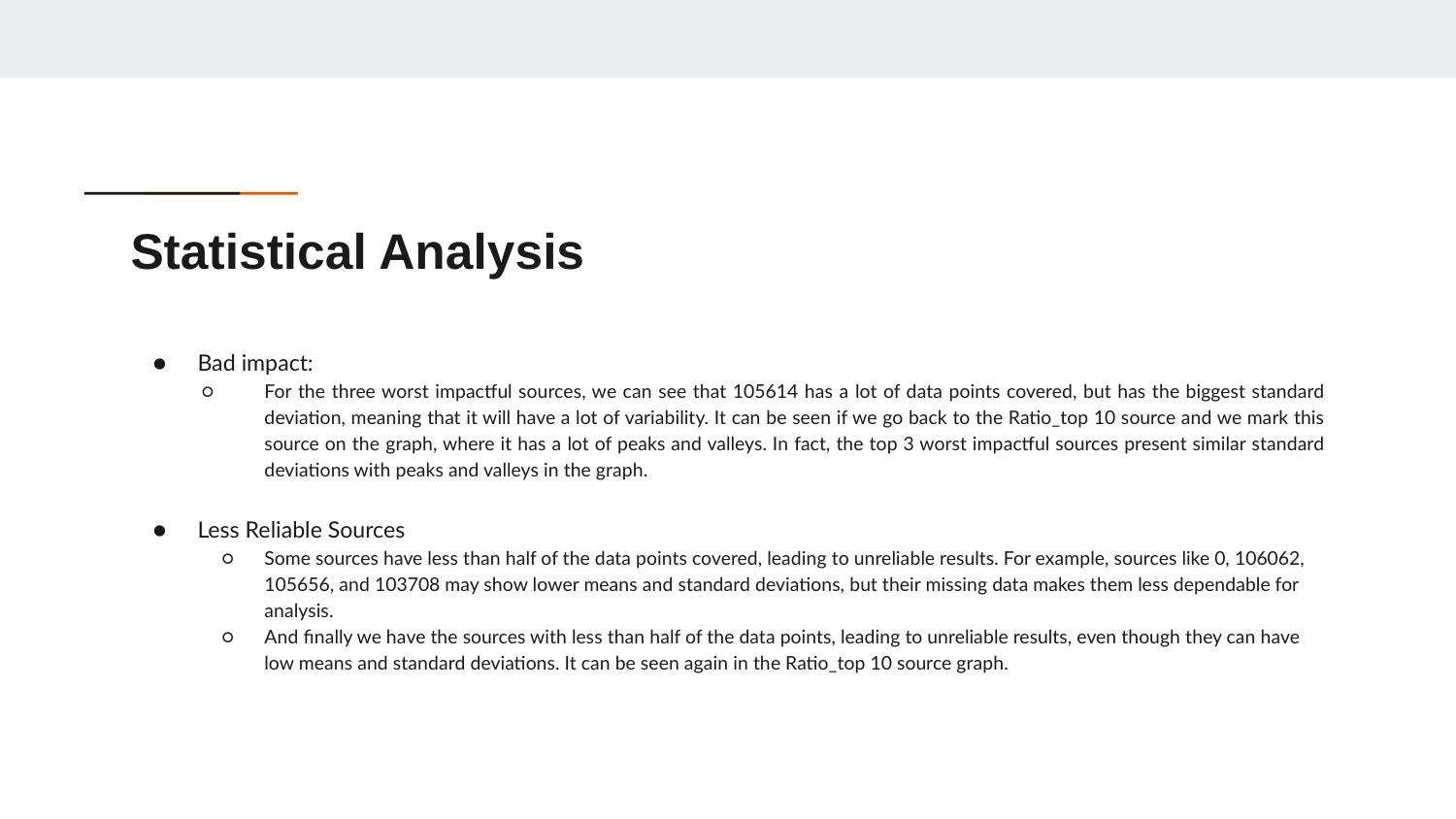

# Statistical Analysis
Bad impact:
For the three worst impactful sources, we can see that 105614 has a lot of data points covered, but has the biggest standard deviation, meaning that it will have a lot of variability. It can be seen if we go back to the Ratio_top 10 source and we mark this source on the graph, where it has a lot of peaks and valleys. In fact, the top 3 worst impactful sources present similar standard deviations with peaks and valleys in the graph.

Less Reliable Sources
Some sources have less than half of the data points covered, leading to unreliable results. For example, sources like 0, 106062, 105656, and 103708 may show lower means and standard deviations, but their missing data makes them less dependable for analysis.
And finally we have the sources with less than half of the data points, leading to unreliable results, even though they can have low means and standard deviations. It can be seen again in the Ratio_top 10 source graph.